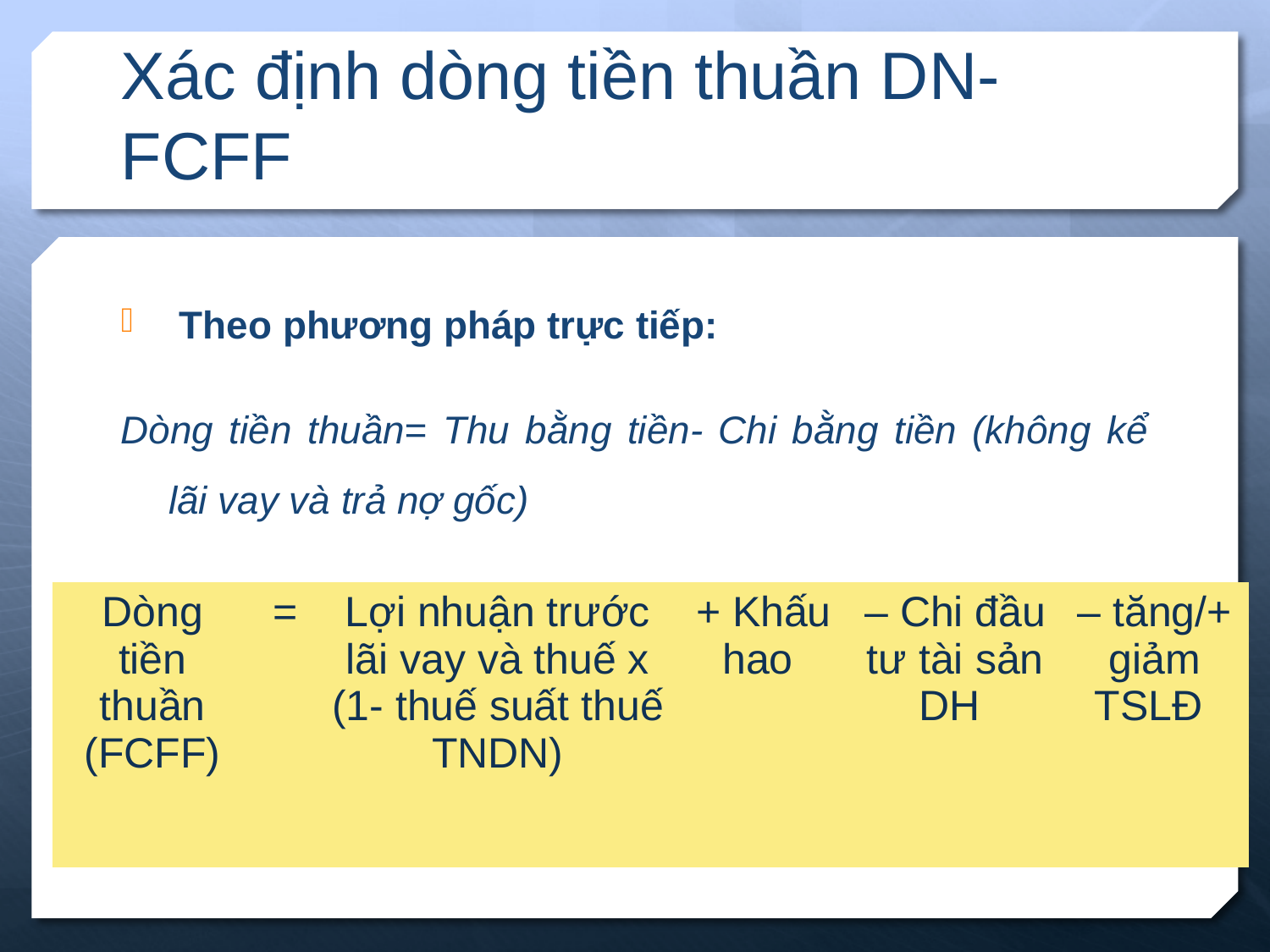

# Xác định dòng tiền thuần DN- FCFF
 Theo phương pháp trực tiếp:
Dòng tiền thuần= Thu bằng tiền- Chi bằng tiền (không kể lãi vay và trả nợ gốc)
 Theo phương pháp gián tiếp:
| Dòng tiền thuần (FCFF) | = | Lợi nhuận trước lãi vay và thuế x (1- thuế suất thuế TNDN) | + Khấu hao | – Chi đầu tư tài sản DH | – tăng/+ giảm TSLĐ |
| --- | --- | --- | --- | --- | --- |